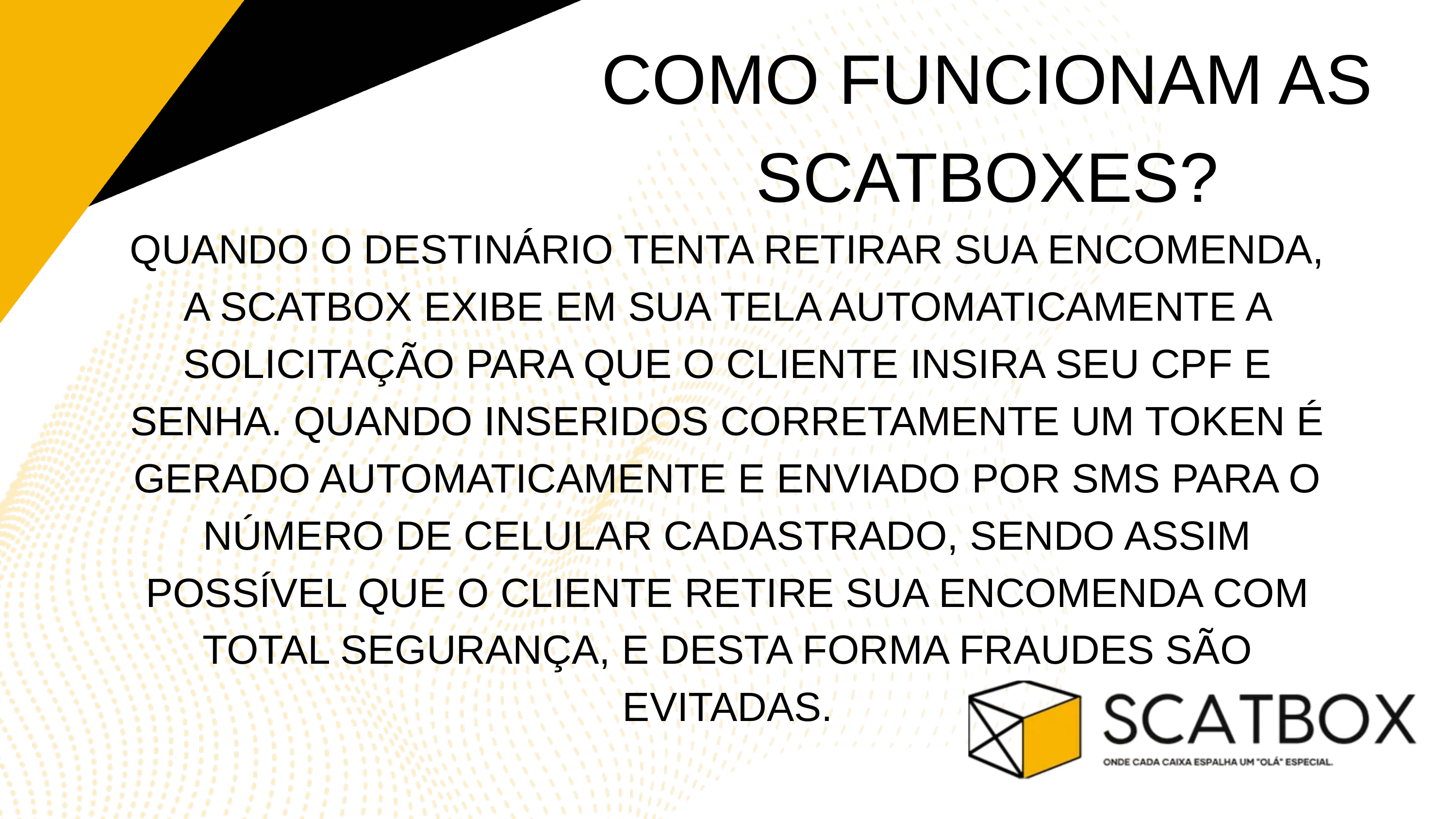

COMO FUNCIONAM AS SCATBOXES?
QUANDO O DESTINÁRIO TENTA RETIRAR SUA ENCOMENDA, A SCATBOX EXIBE EM SUA TELA AUTOMATICAMENTE A SOLICITAÇÃO PARA QUE O CLIENTE INSIRA SEU CPF E SENHA. QUANDO INSERIDOS CORRETAMENTE UM TOKEN É GERADO AUTOMATICAMENTE E ENVIADO POR SMS PARA O NÚMERO DE CELULAR CADASTRADO, SENDO ASSIM POSSÍVEL QUE O CLIENTE RETIRE SUA ENCOMENDA COM TOTAL SEGURANÇA, E DESTA FORMA FRAUDES SÃO EVITADAS.